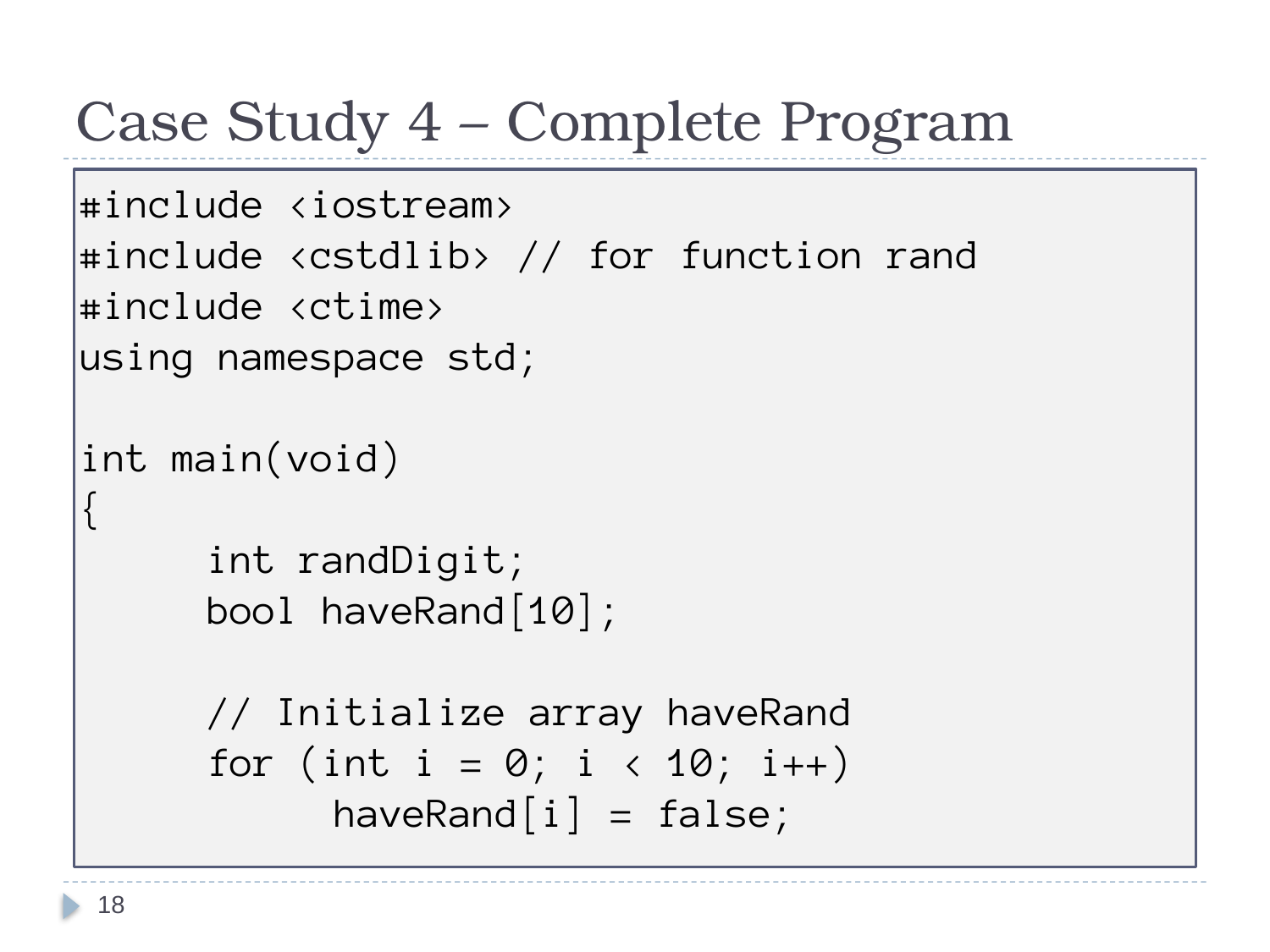

# Case Study 4 – Complete Program
#include <iostream>
#include <cstdlib> // for function rand
#include <ctime>
using namespace std;

int main(void)
{
	int randDigit;
	bool haveRand[10];

	// Initialize array haveRand
	for (int i = 0; i < 10; i++)
		haveRand[i] = false;

18